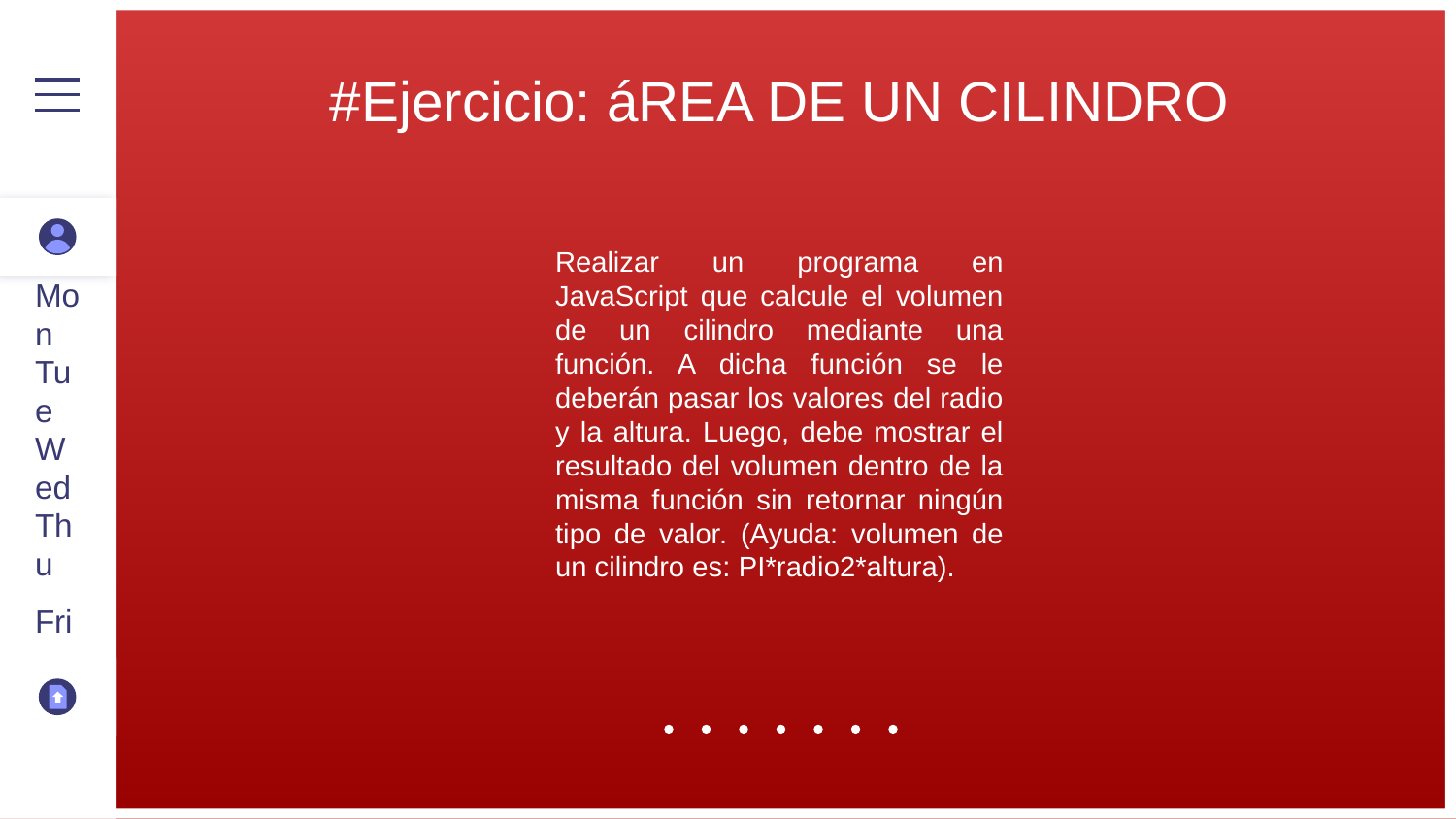

# #Ejercicio: áREA DE UN CILINDRO

Realizar un programa en JavaScript que calcule el volumen de un cilindro mediante una función. A dicha función se le deberán pasar los valores del radio y la altura. Luego, debe mostrar el resultado del volumen dentro de la misma función sin retornar ningún tipo de valor. (Ayuda: volumen de un cilindro es: PI*radio2*altura).

Mon

Tue

Wed

Thu

Fri